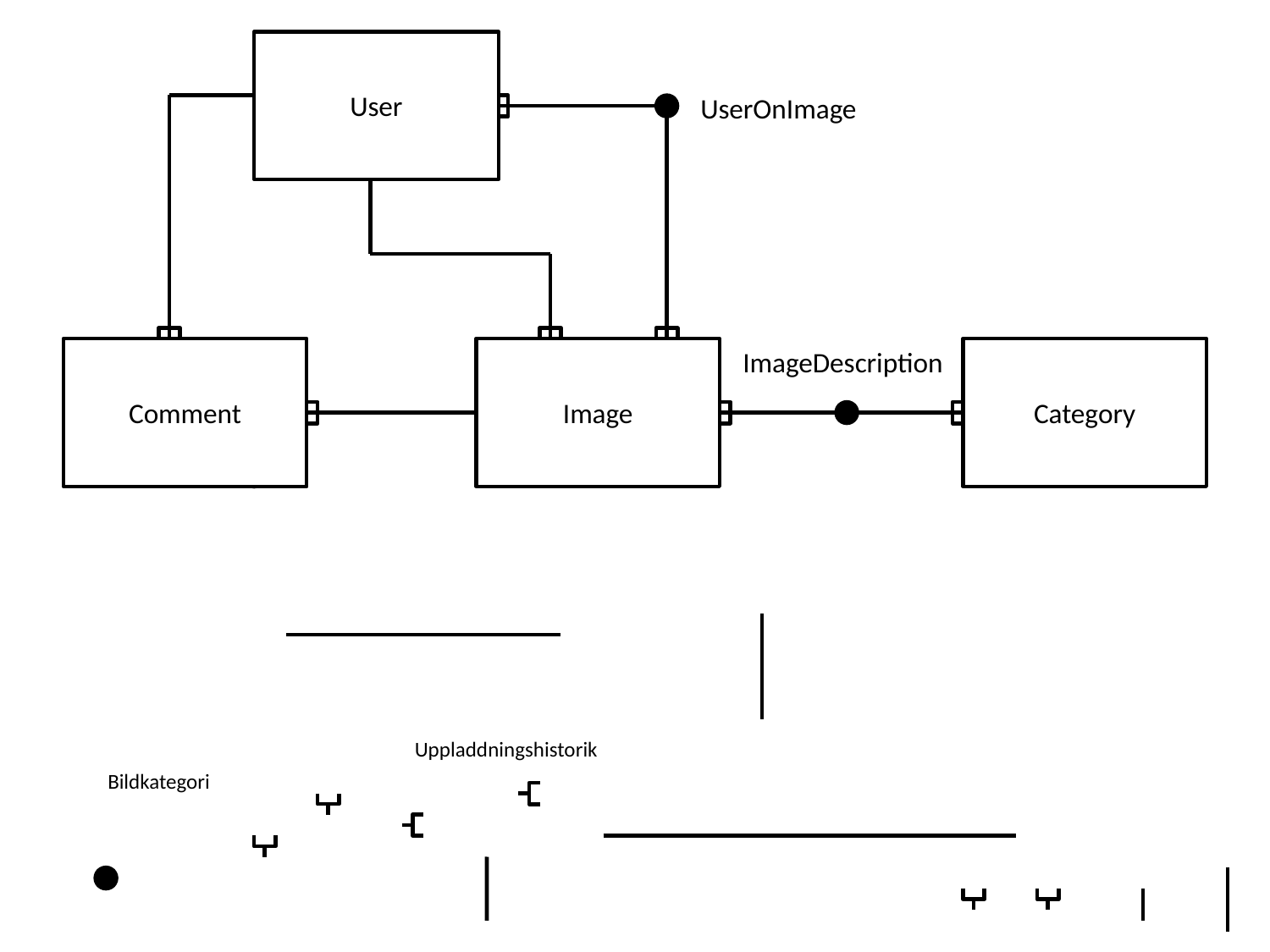

User
UserOnImage

Comment
Image
ImageDescription

Category

Uppladdningshistorik
Bildkategori